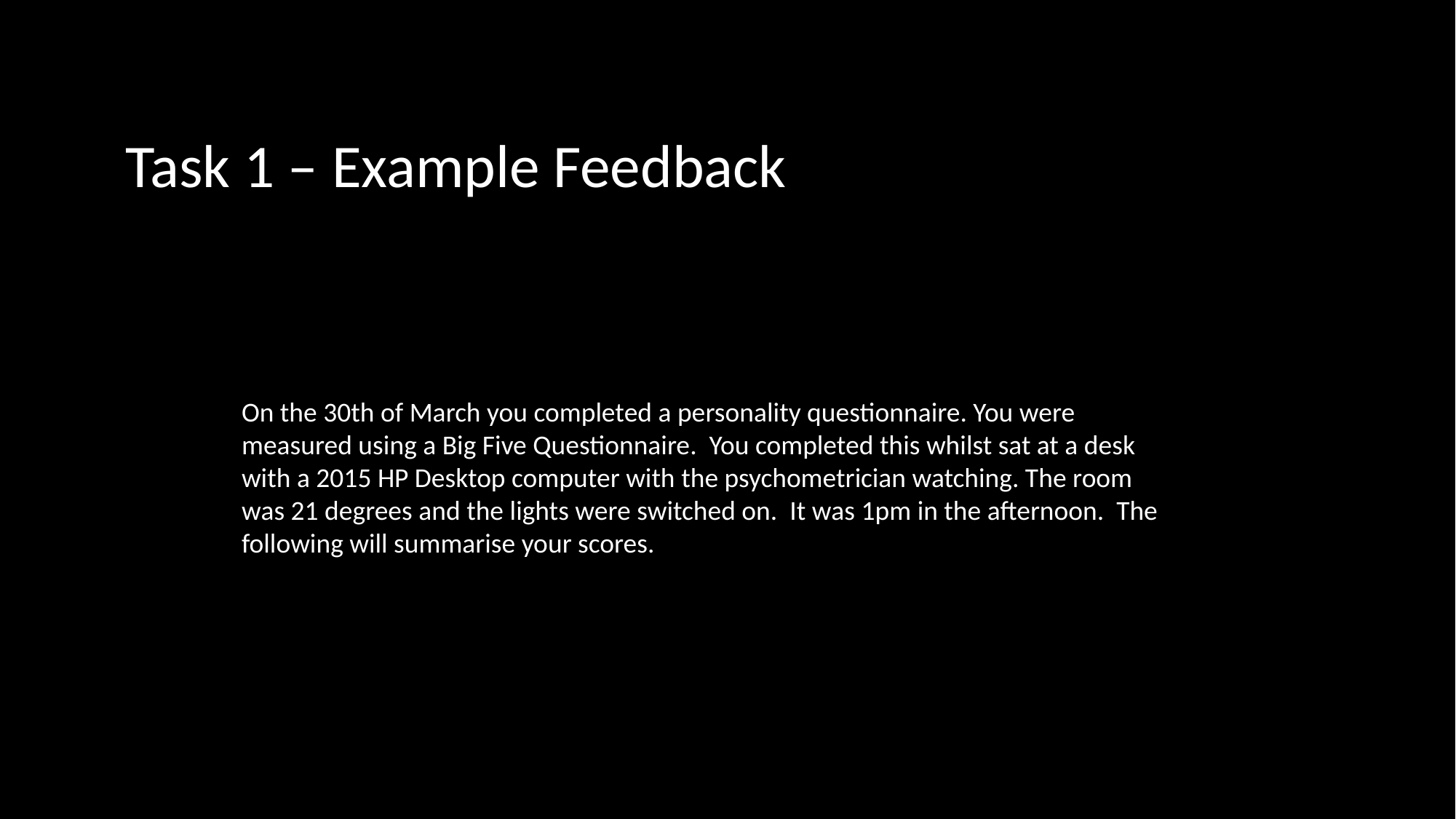

# Task 1 – Example Feedback
On the 30th of March you completed a personality questionnaire. You were measured using a Big Five Questionnaire.  You completed this whilst sat at a desk with a 2015 HP Desktop computer with the psychometrician watching. The room was 21 degrees and the lights were switched on.  It was 1pm in the afternoon.  The following will summarise your scores.